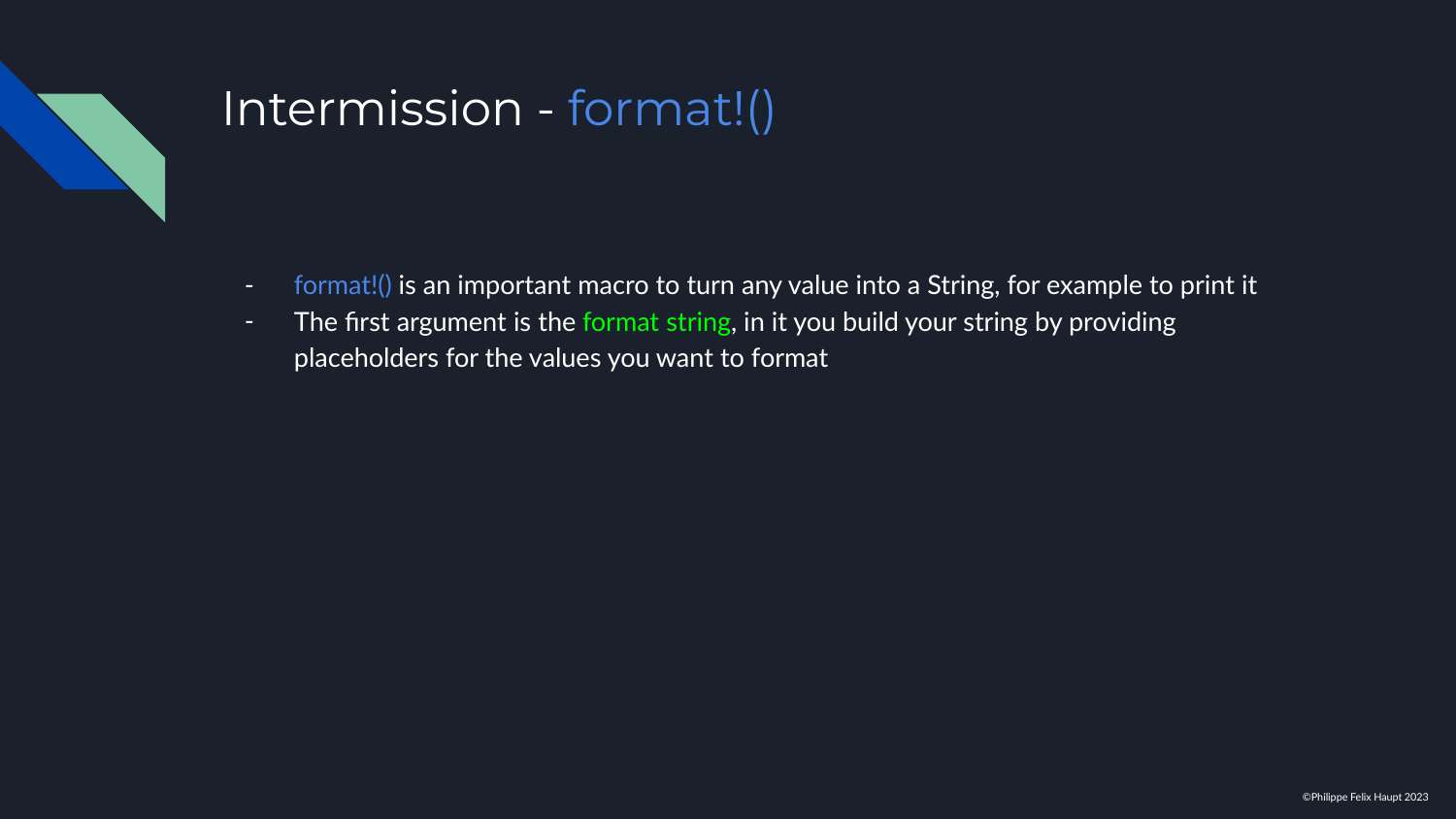

# Intermission - format!()
format!() is an important macro to turn any value into a String, for example to print it
The first argument is the format string, in it you build your string by providing placeholders for the values you want to format
©Philippe Felix Haupt 2023